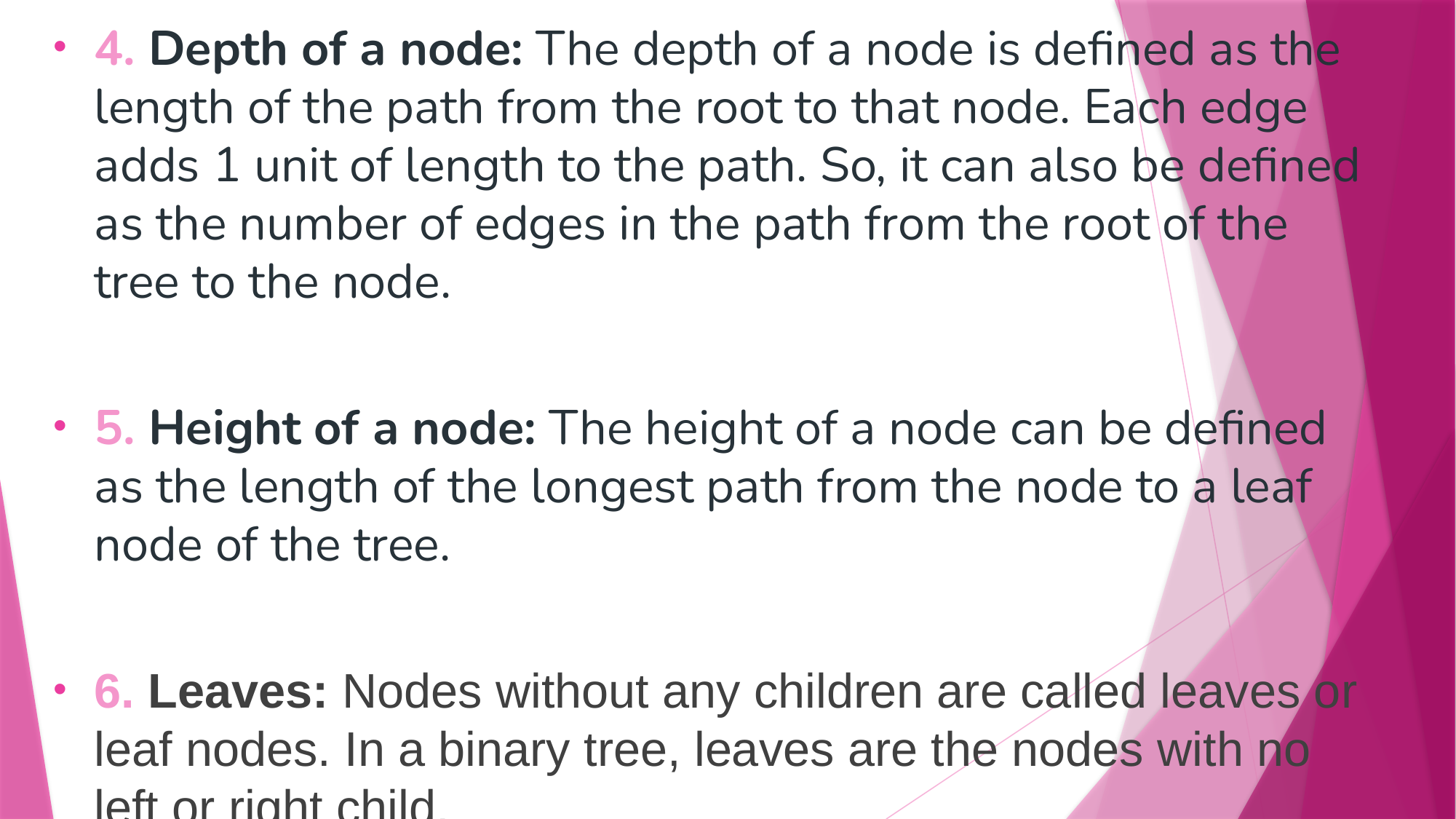

4. Depth of a node: The depth of a node is defined as the length of the path from the root to that node. Each edge adds 1 unit of length to the path. So, it can also be defined as the number of edges in the path from the root of the tree to the node.

5. Height of a node: The height of a node can be defined as the length of the longest path from the node to a leaf node of the tree.

6. Leaves: Nodes without any children are called leaves or leaf nodes. In a binary tree, leaves are the nodes with no left or right child.